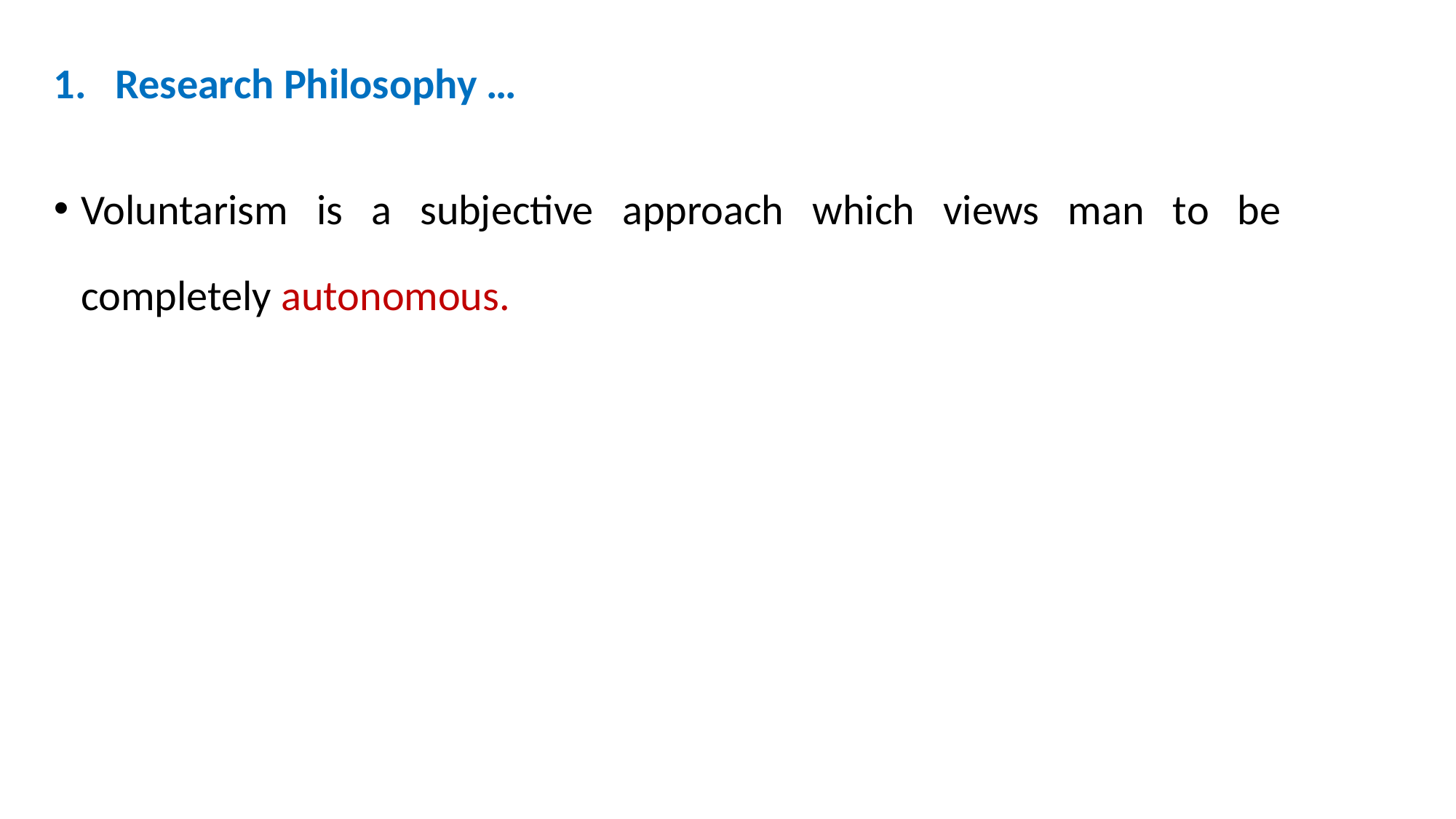

# 1.   Research Philosophy …
Voluntarism is a subjective approach which views man to be completely autonomous.